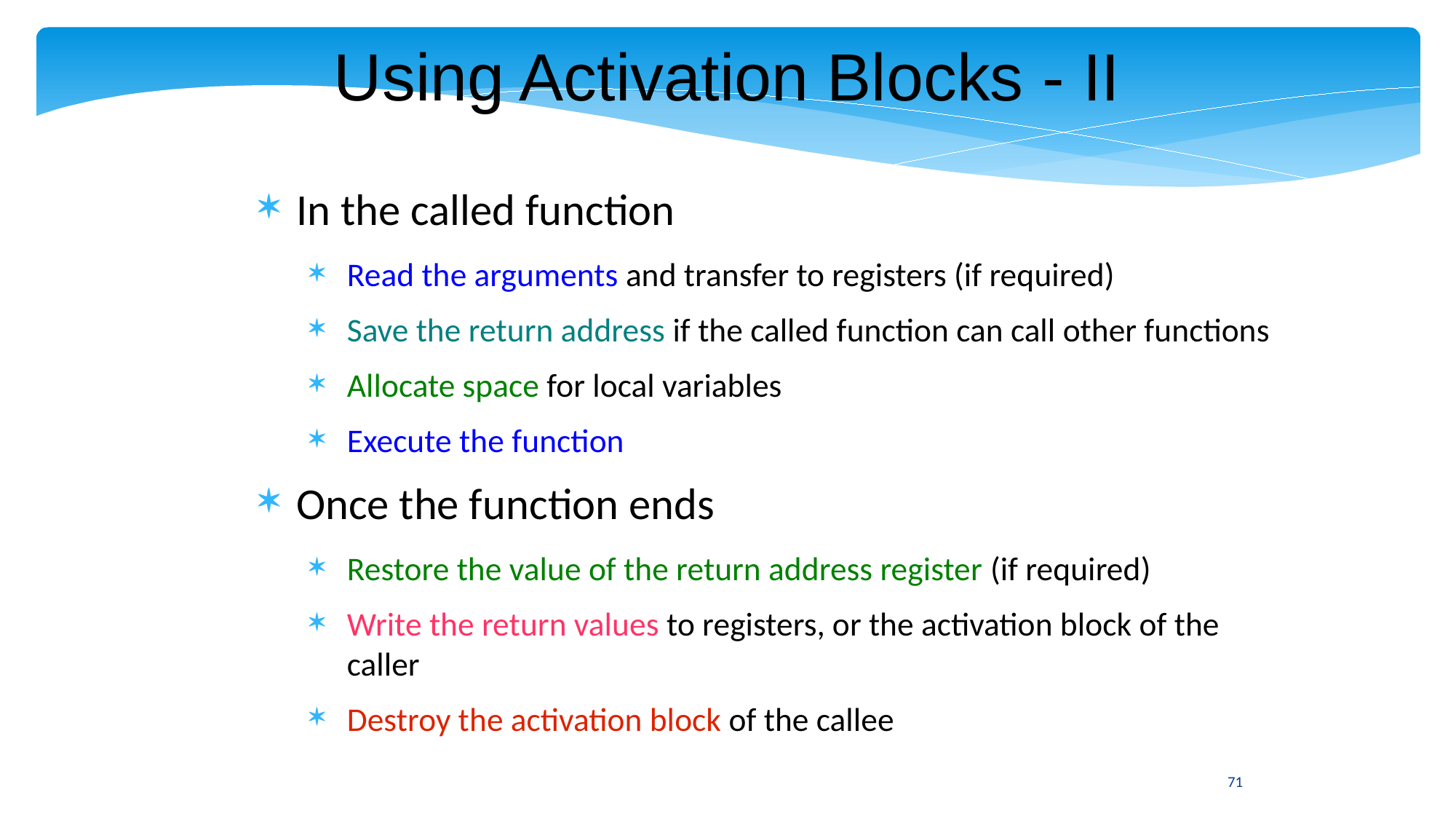

Using Activation Blocks - II
In the called function
Read the arguments and transfer to registers (if required)
Save the return address if the called function can call other functions
Allocate space for local variables
Execute the function
Once the function ends
Restore the value of the return address register (if required)
Write the return values to registers, or the activation block of the caller
Destroy the activation block of the callee
71